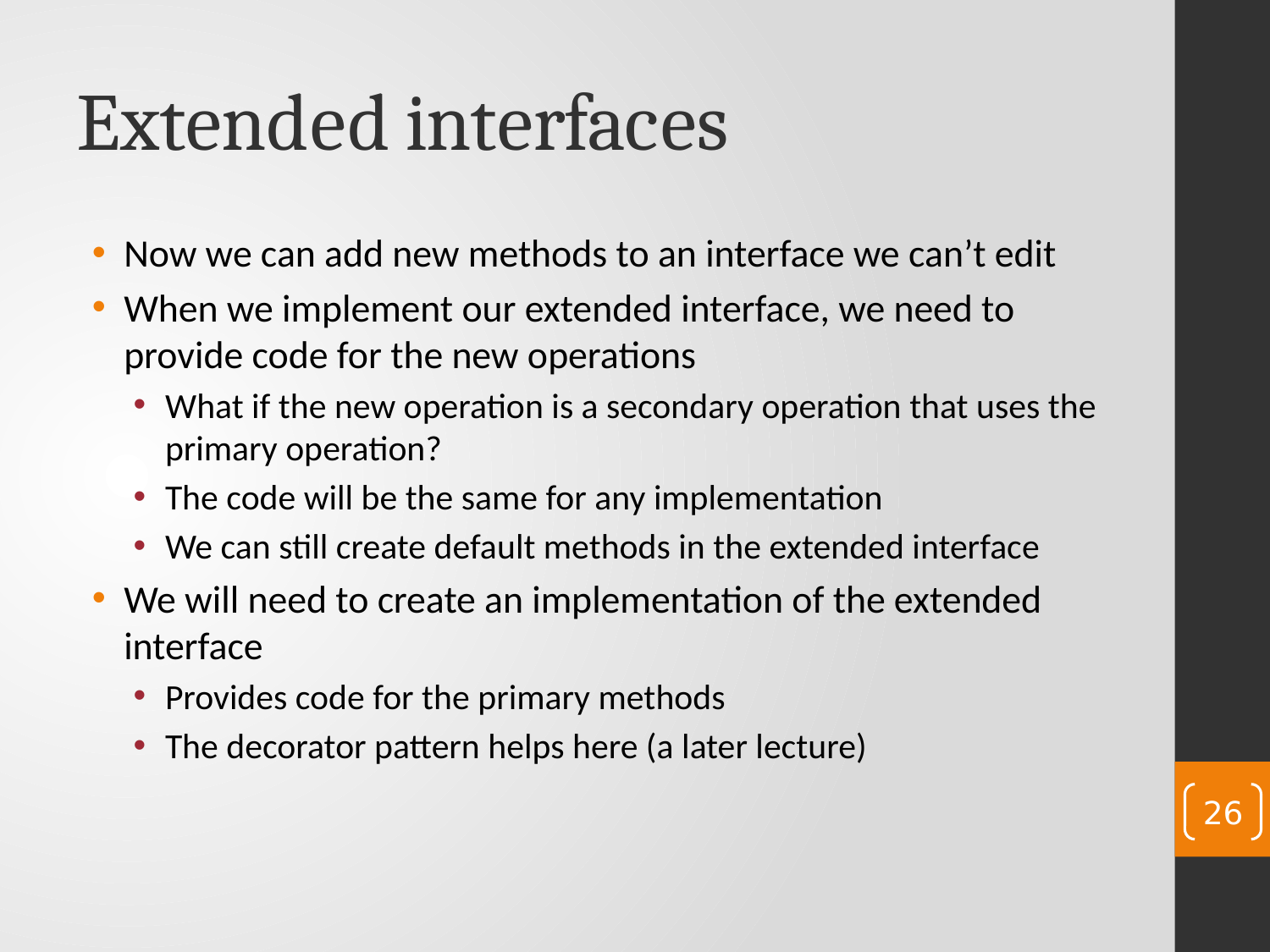

# Extended interfaces
Now we can add new methods to an interface we can’t edit
When we implement our extended interface, we need to provide code for the new operations
What if the new operation is a secondary operation that uses the primary operation?
The code will be the same for any implementation
We can still create default methods in the extended interface
We will need to create an implementation of the extended interface
Provides code for the primary methods
The decorator pattern helps here (a later lecture)
26